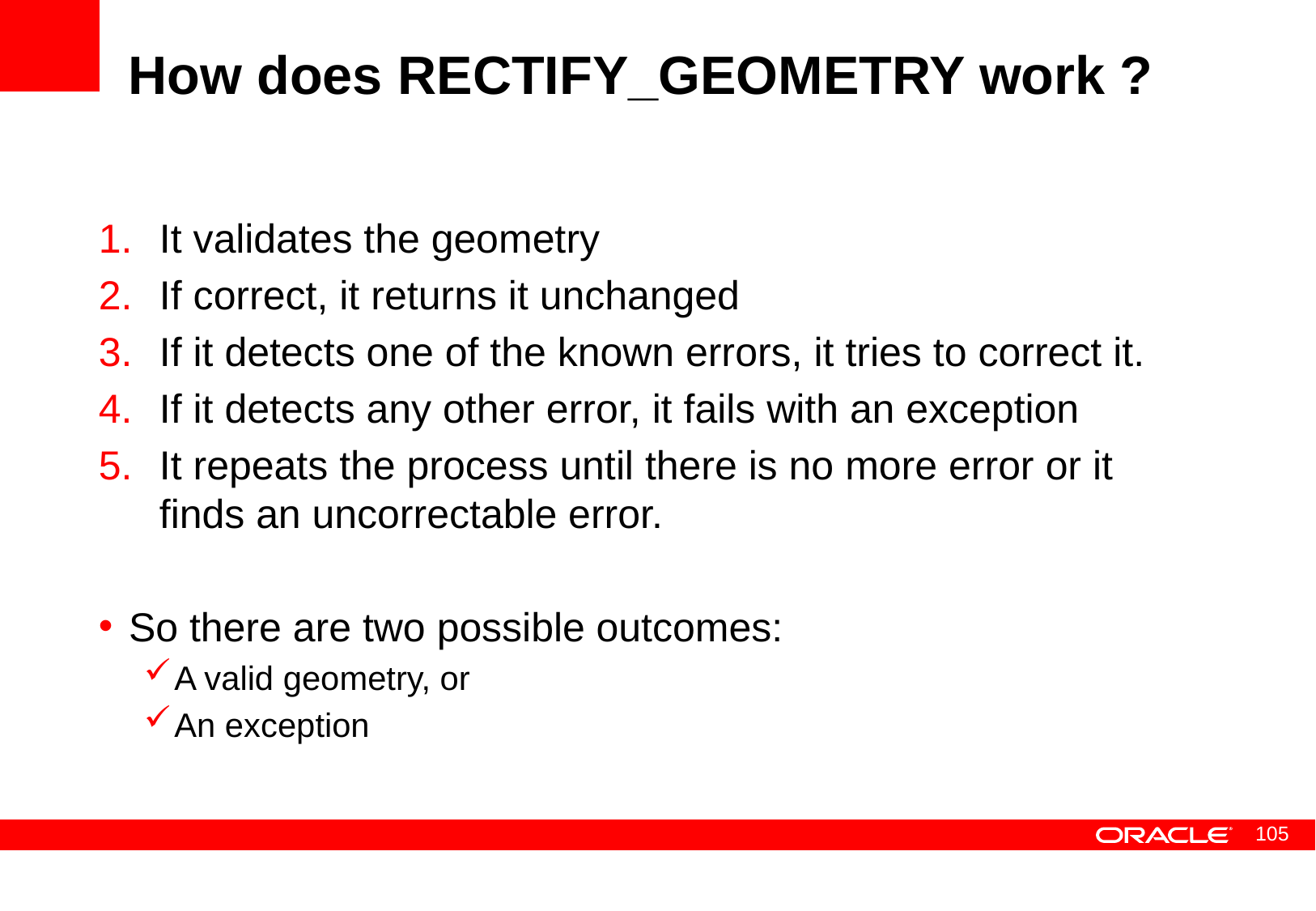

# How does RECTIFY_GEOMETRY work ?
It validates the geometry
If correct, it returns it unchanged
If it detects one of the known errors, it tries to correct it.
If it detects any other error, it fails with an exception
It repeats the process until there is no more error or it finds an uncorrectable error.

So there are two possible outcomes:
A valid geometry, or
An exception